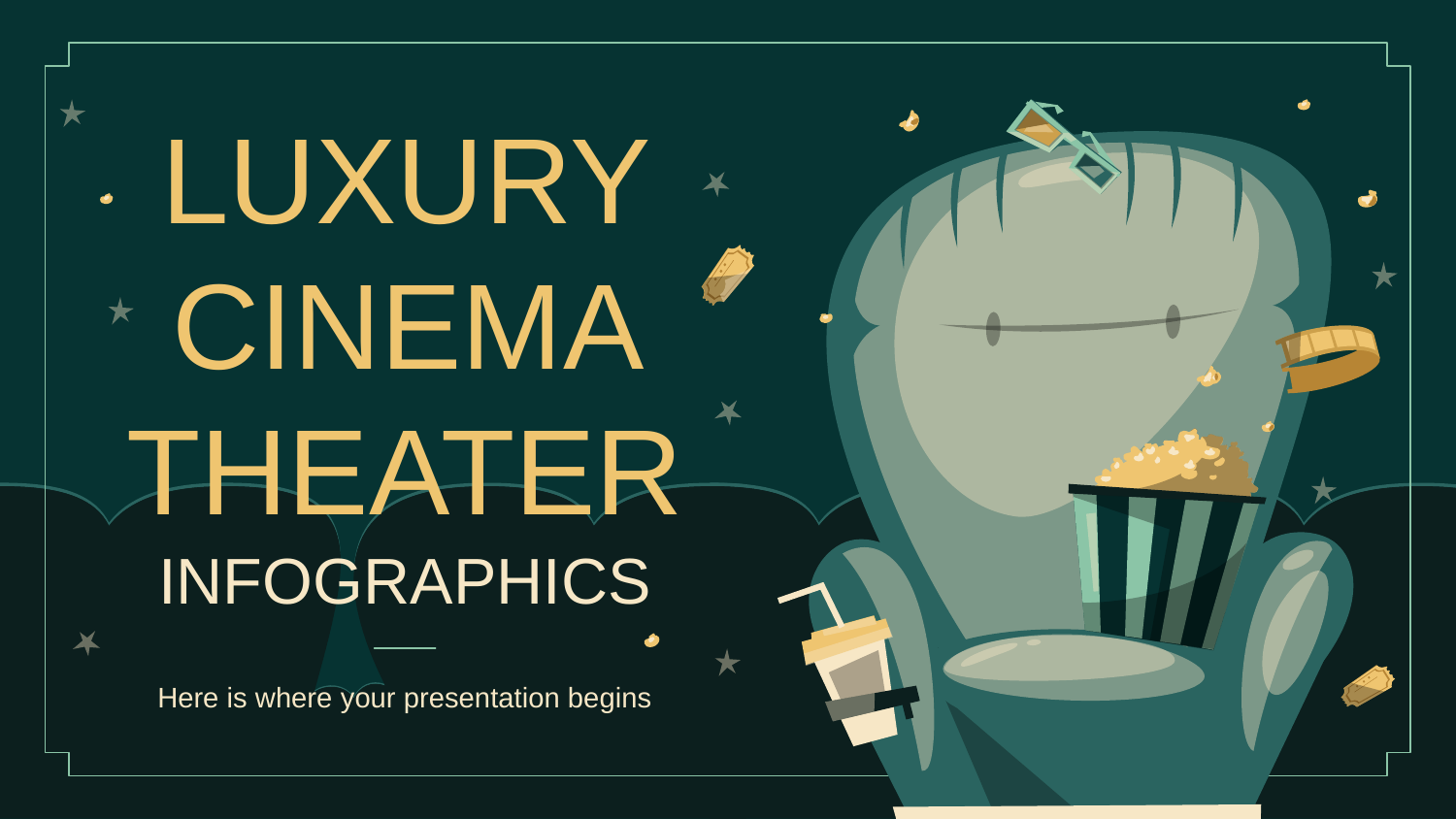

# LUXURY CINEMA THEATER INFOGRAPHICS

Here is where your presentation begins